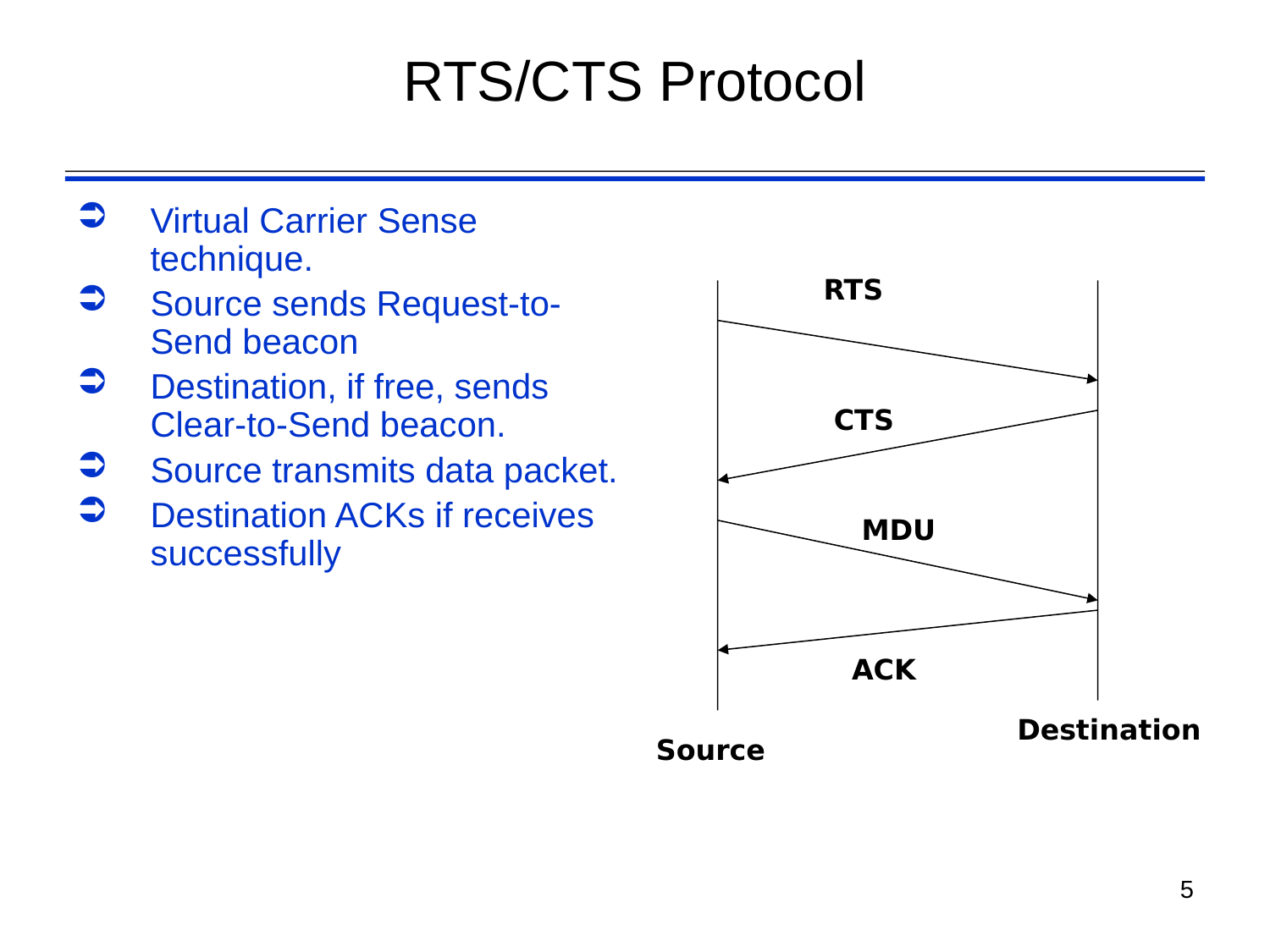

# RTS/CTS Protocol
Virtual Carrier Sense technique.
Source sends Request-to-Send beacon
Destination, if free, sends Clear-to-Send beacon.
Source transmits data packet.
Destination ACKs if receives successfully
RTS

CTS

MDU

ACK
Destination
Source
5